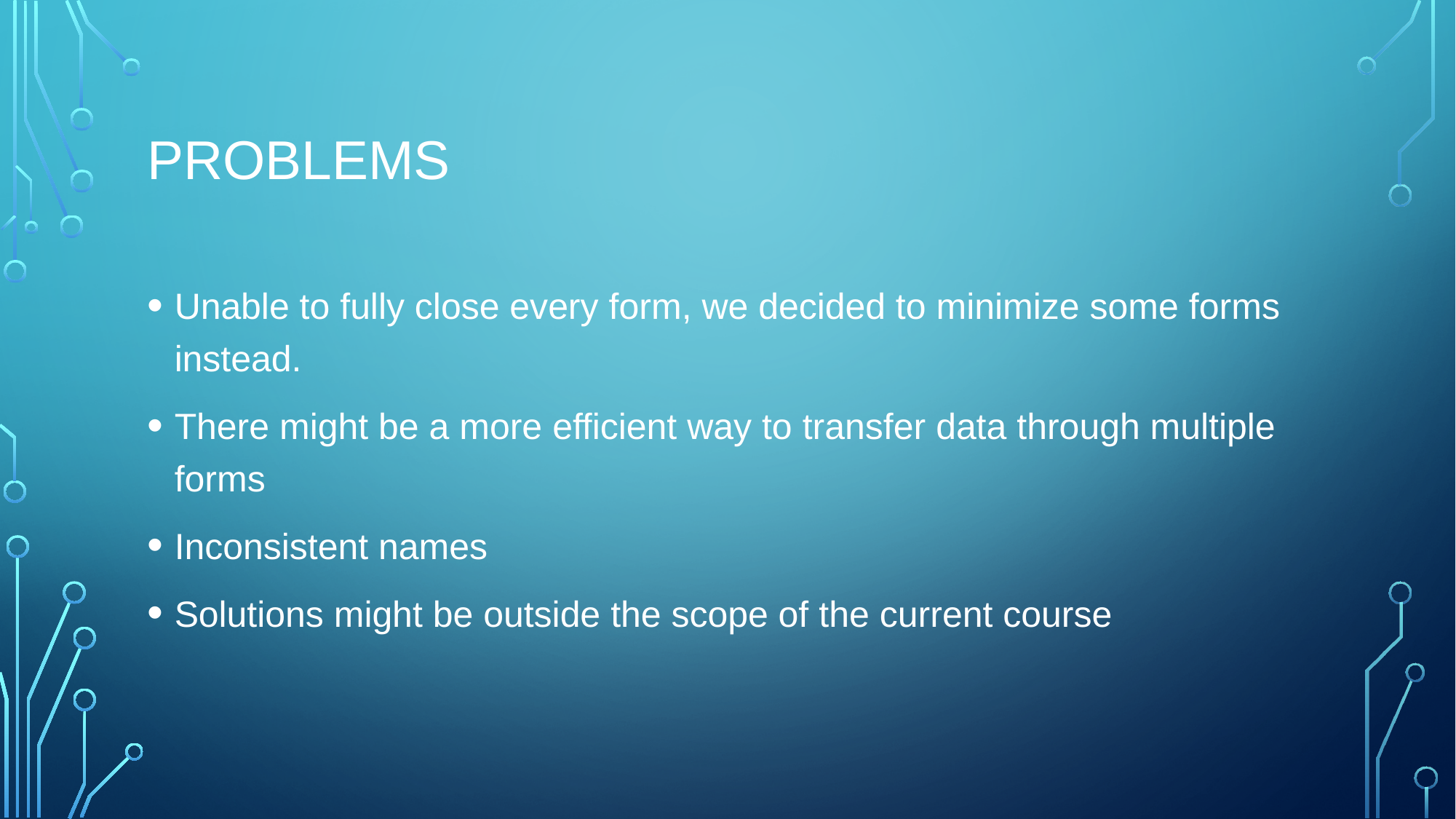

# Problems
Unable to fully close every form, we decided to minimize some forms instead.
There might be a more efficient way to transfer data through multiple forms
Inconsistent names
Solutions might be outside the scope of the current course